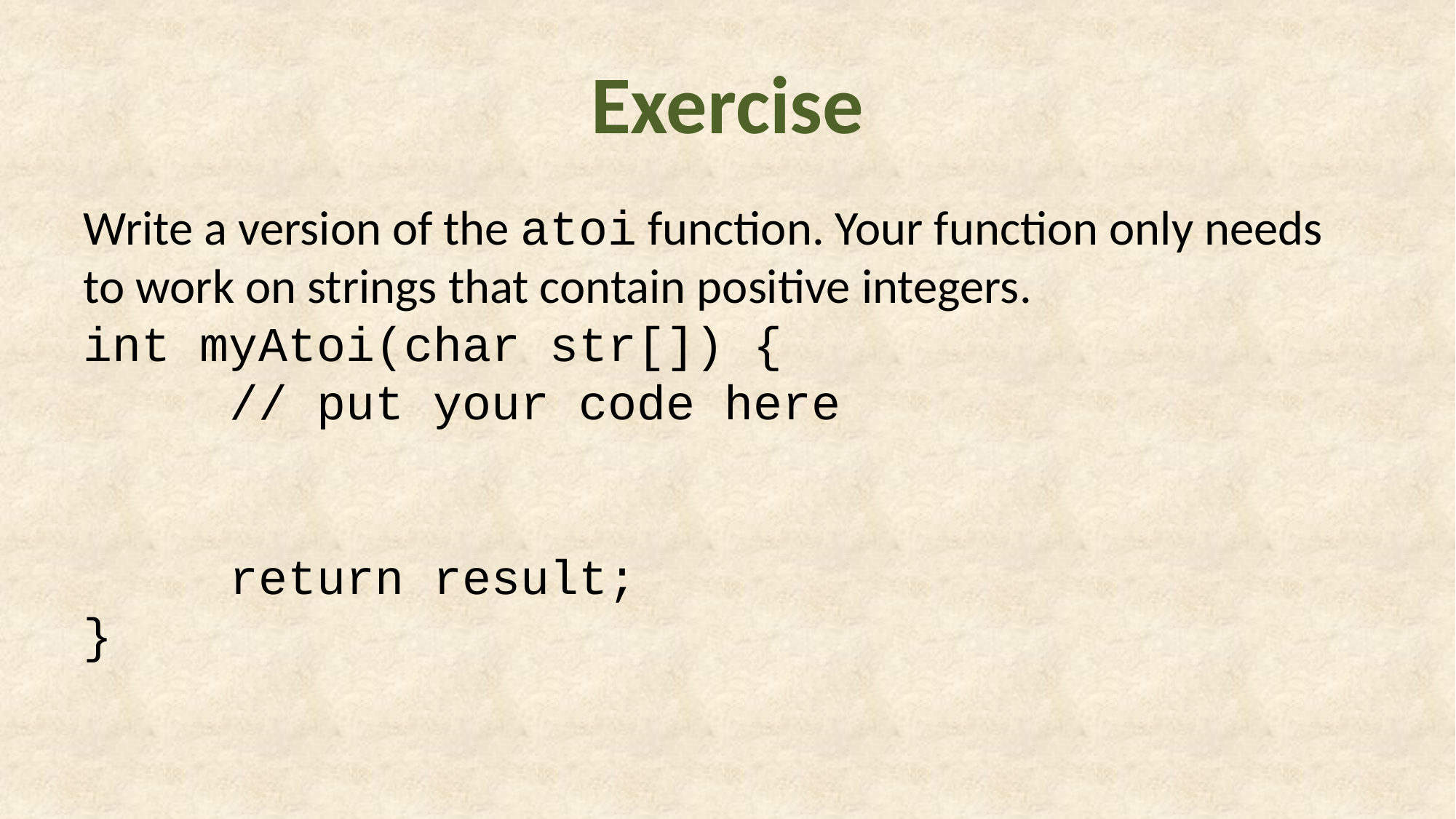

# Exercise
Write a version of the atoi function. Your function only needs to work on strings that contain positive integers.
int myAtoi(char str[]) {
     // put your code here

     return result;
}